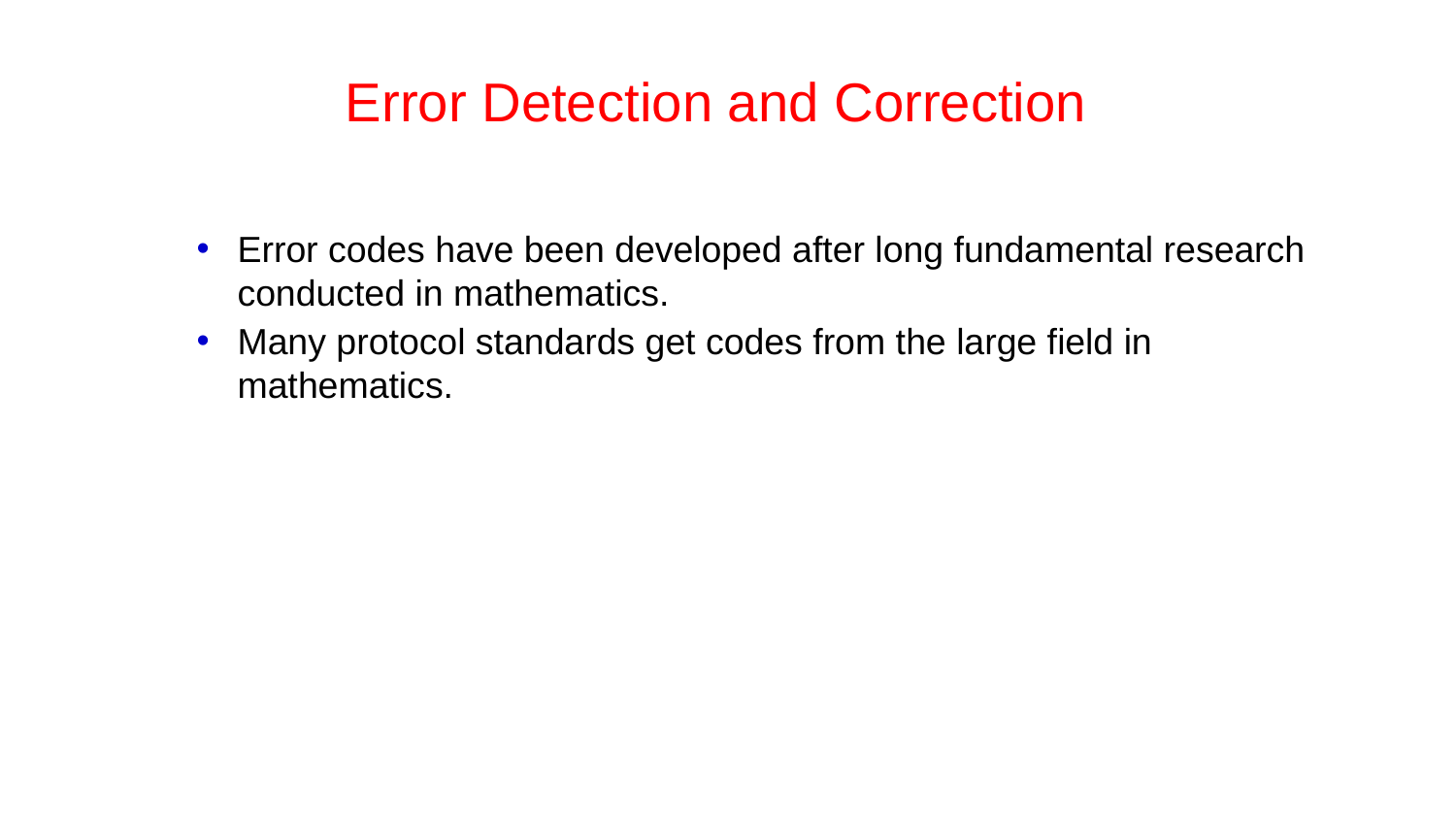

# Error Detection and Correction
Error codes have been developed after long fundamental research conducted in mathematics.
Many protocol standards get codes from the large field in mathematics.